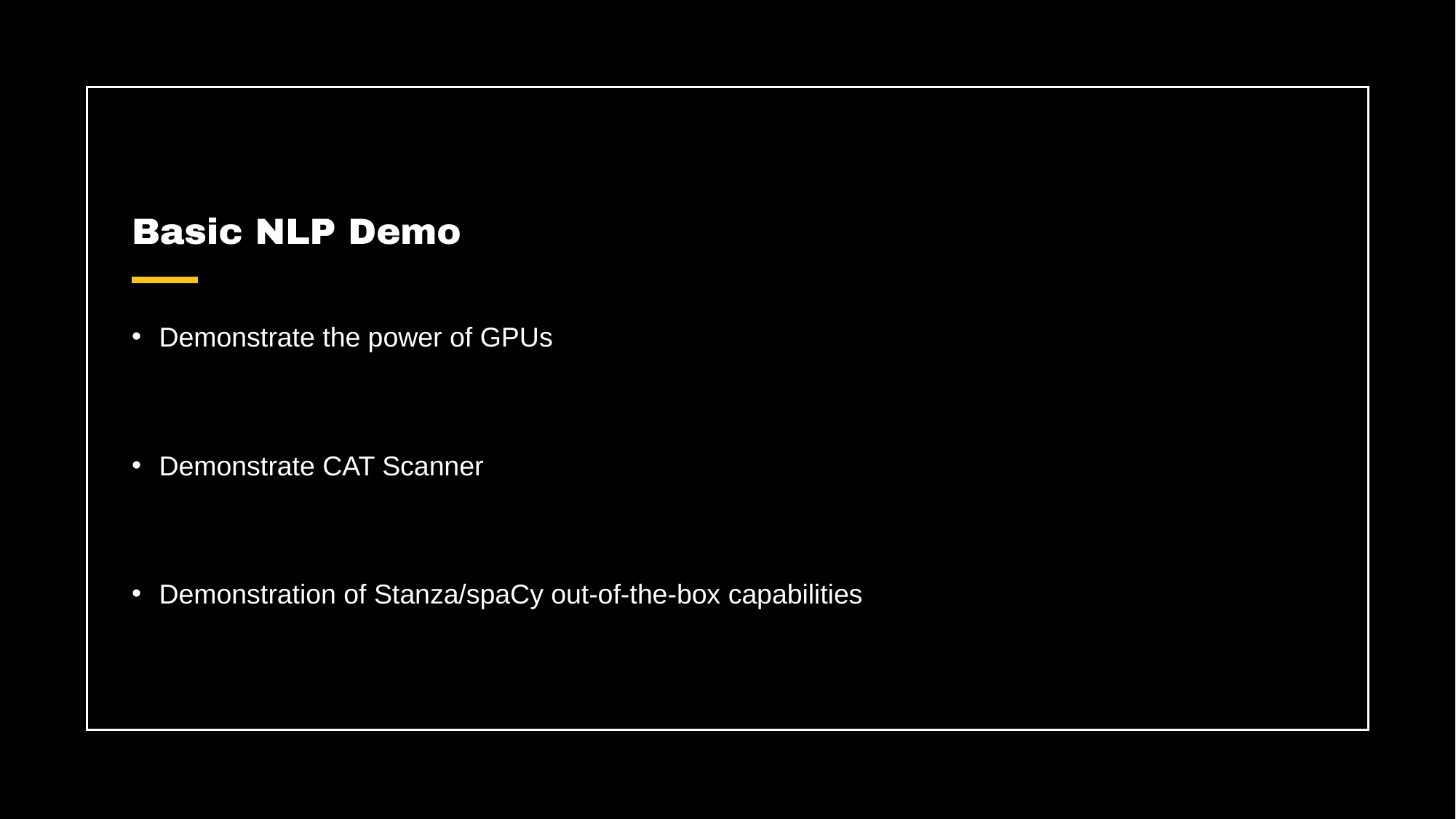

# Basic NLP Demo
Demonstrate the power of GPUs

Demonstrate CAT Scanner

Demonstration of Stanza/spaCy out-of-the-box capabilities